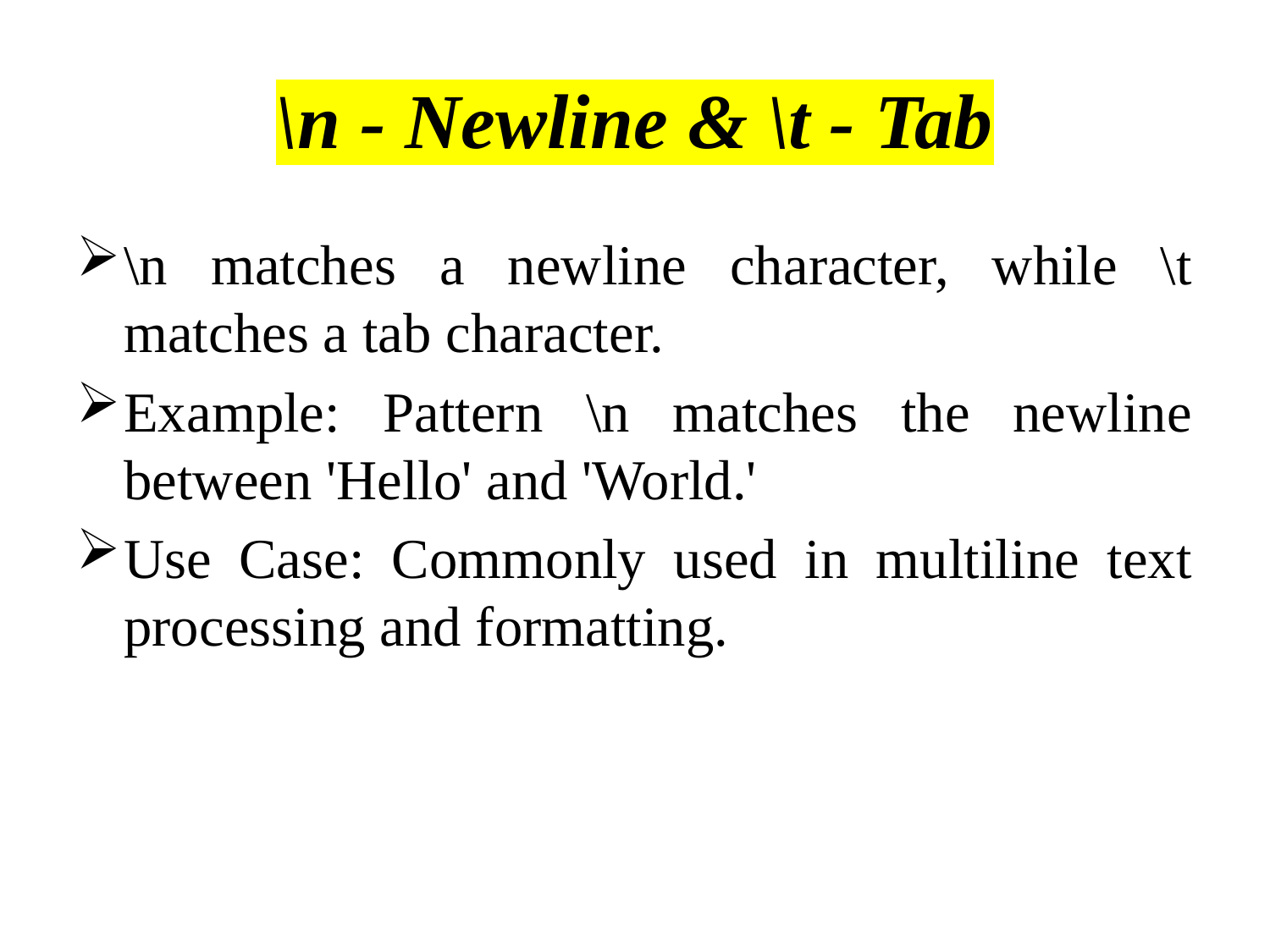

# \n - Newline & \t - Tab
\n matches a newline character, while \t matches a tab character.
Example: Pattern \n matches the newline between 'Hello' and 'World.'
Use Case: Commonly used in multiline text processing and formatting.